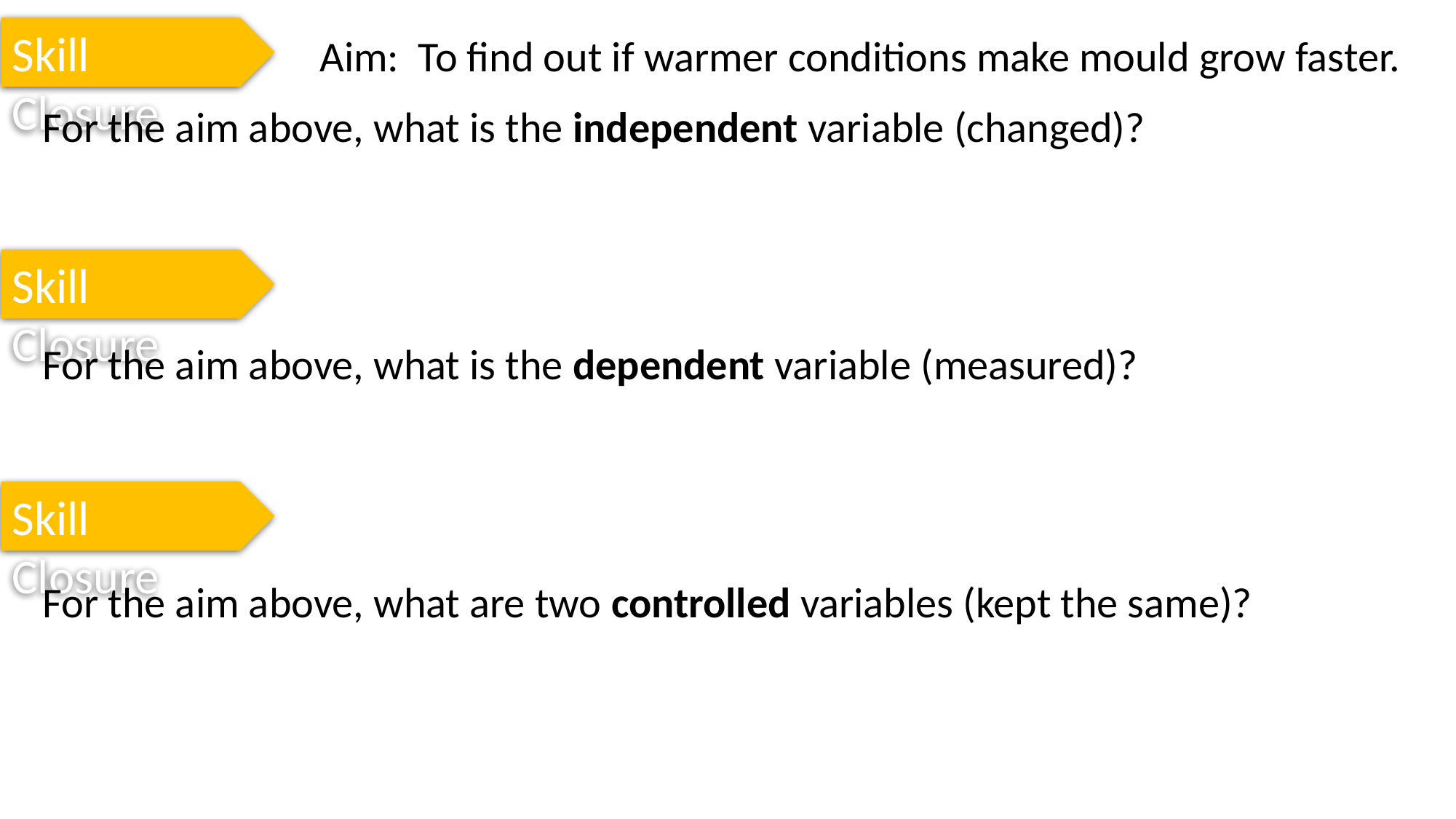

Skill Closure
Aim:  To find out if warmer conditions make mould grow faster.
For the aim above, what is the independent variable (changed)?
Skill Closure
For the aim above, what is the dependent variable (measured)?
Skill Closure
For the aim above, what are two controlled variables (kept the same)?